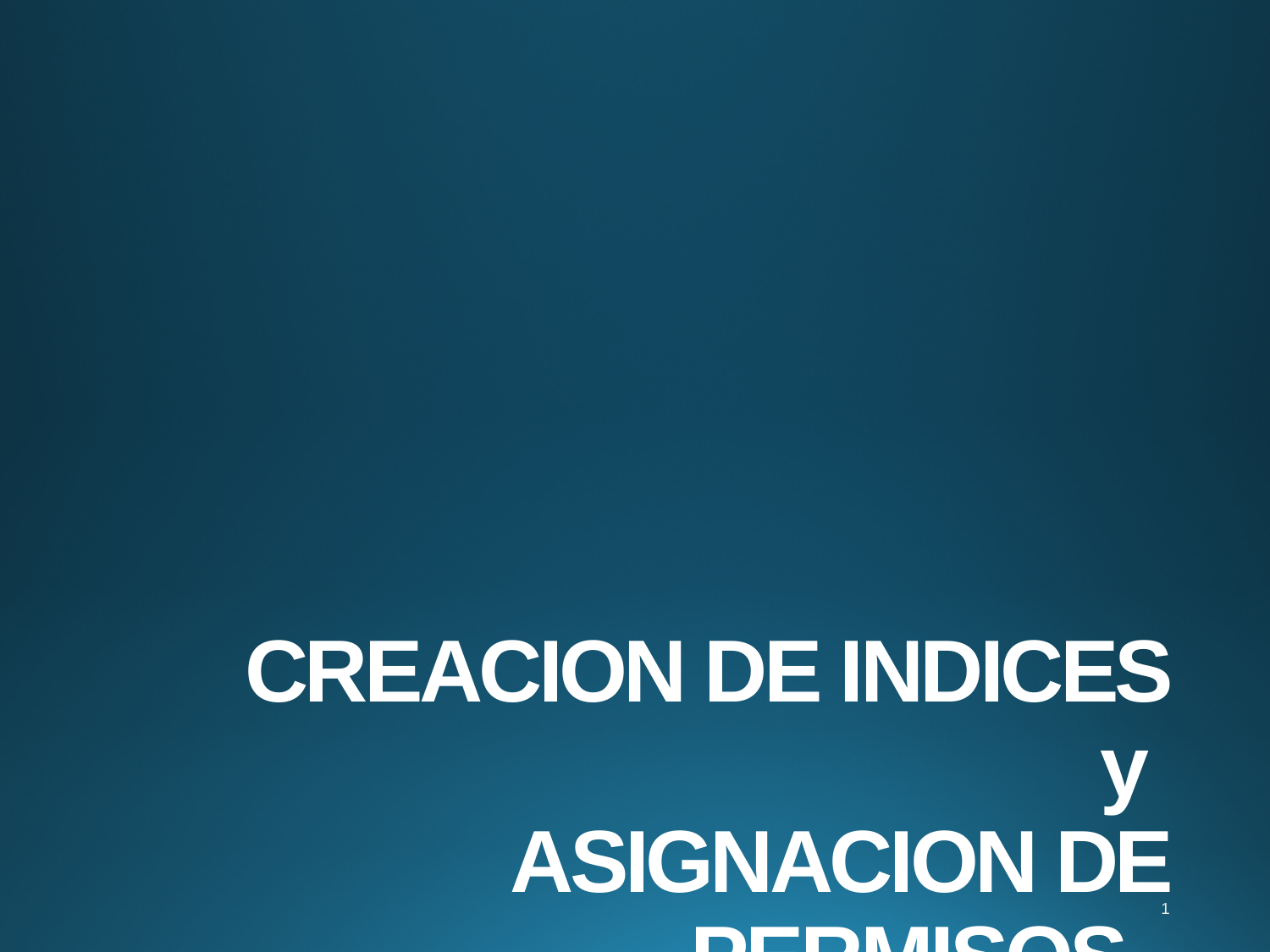

# CREACION DE INDICES y ASIGNACION DE PERMISOS.
1